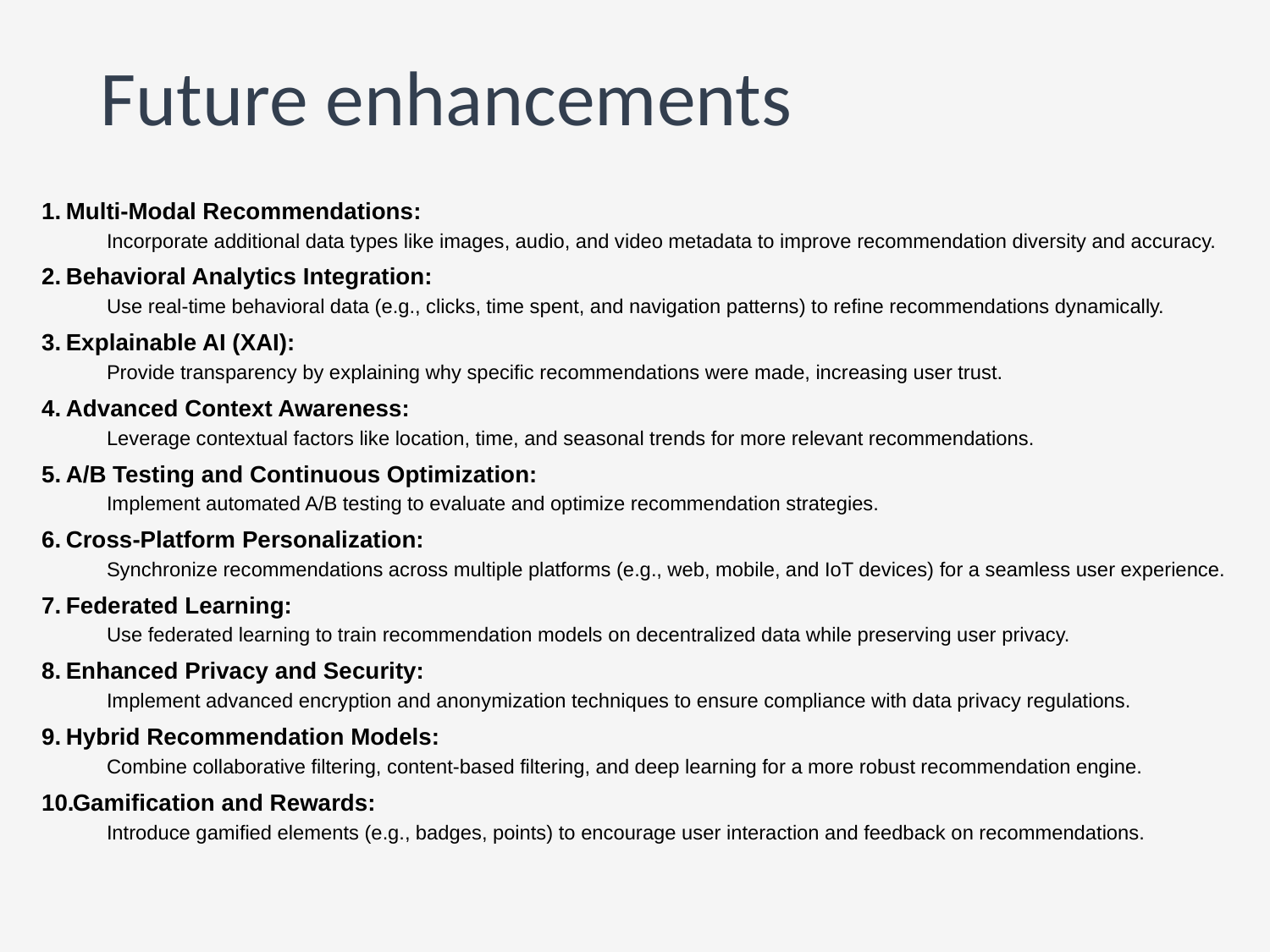

# Future enhancements
Multi-Modal Recommendations:
Incorporate additional data types like images, audio, and video metadata to improve recommendation diversity and accuracy.
Behavioral Analytics Integration:
Use real-time behavioral data (e.g., clicks, time spent, and navigation patterns) to refine recommendations dynamically.
Explainable AI (XAI):
Provide transparency by explaining why specific recommendations were made, increasing user trust.
Advanced Context Awareness:
Leverage contextual factors like location, time, and seasonal trends for more relevant recommendations.
A/B Testing and Continuous Optimization:
Implement automated A/B testing to evaluate and optimize recommendation strategies.
Cross-Platform Personalization:
Synchronize recommendations across multiple platforms (e.g., web, mobile, and IoT devices) for a seamless user experience.
Federated Learning:
Use federated learning to train recommendation models on decentralized data while preserving user privacy.
Enhanced Privacy and Security:
Implement advanced encryption and anonymization techniques to ensure compliance with data privacy regulations.
Hybrid Recommendation Models:
Combine collaborative filtering, content-based filtering, and deep learning for a more robust recommendation engine.
Gamification and Rewards:
Introduce gamified elements (e.g., badges, points) to encourage user interaction and feedback on recommendations.